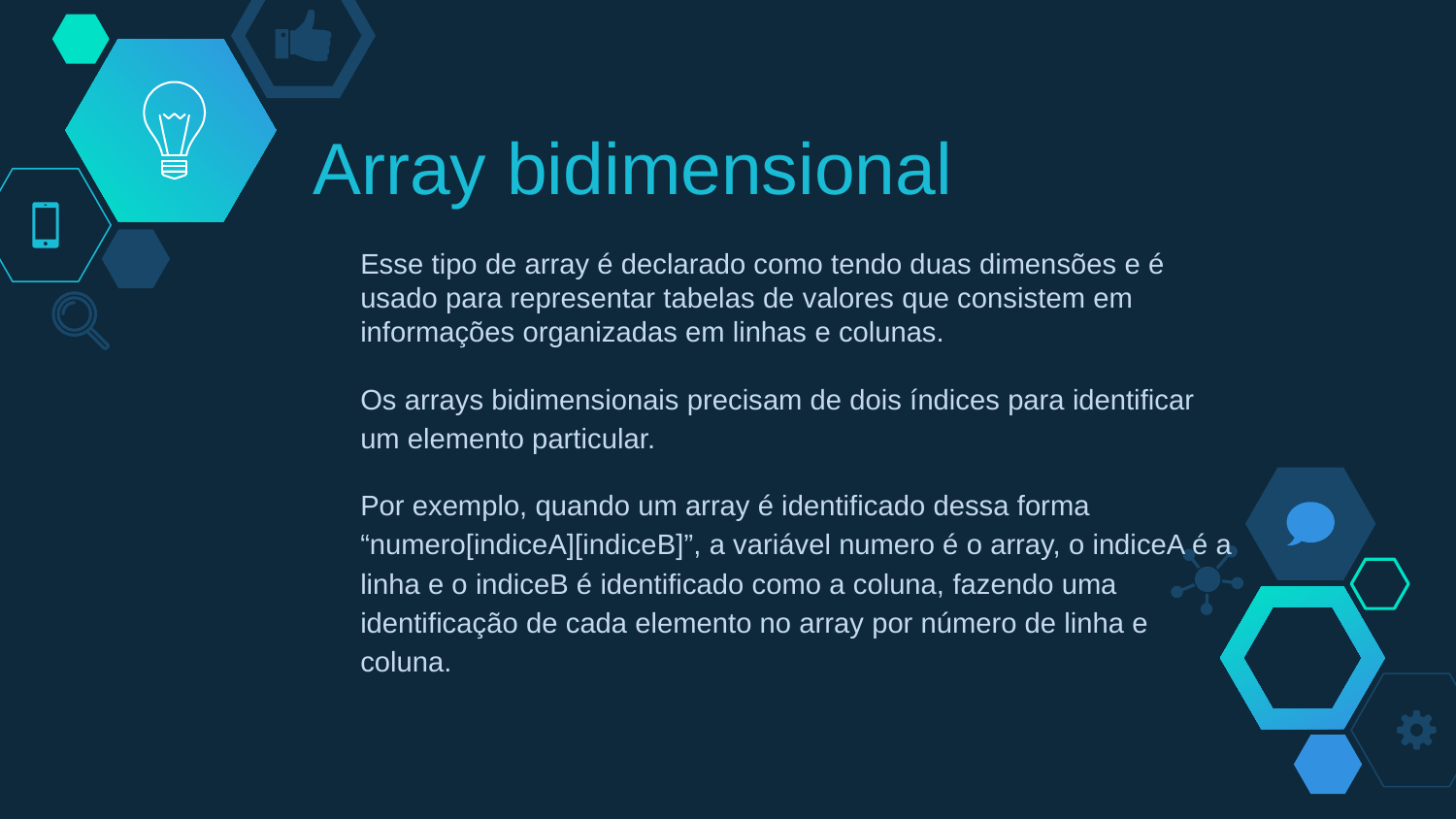

# Array bidimensional
Esse tipo de array é declarado como tendo duas dimensões e é usado para representar tabelas de valores que consistem em informações organizadas em linhas e colunas.
Os arrays bidimensionais precisam de dois índices para identificar um elemento particular.
Por exemplo, quando um array é identificado dessa forma “numero[indiceA][indiceB]”, a variável numero é o array, o indiceA é a linha e o indiceB é identificado como a coluna, fazendo uma identificação de cada elemento no array por número de linha e coluna.